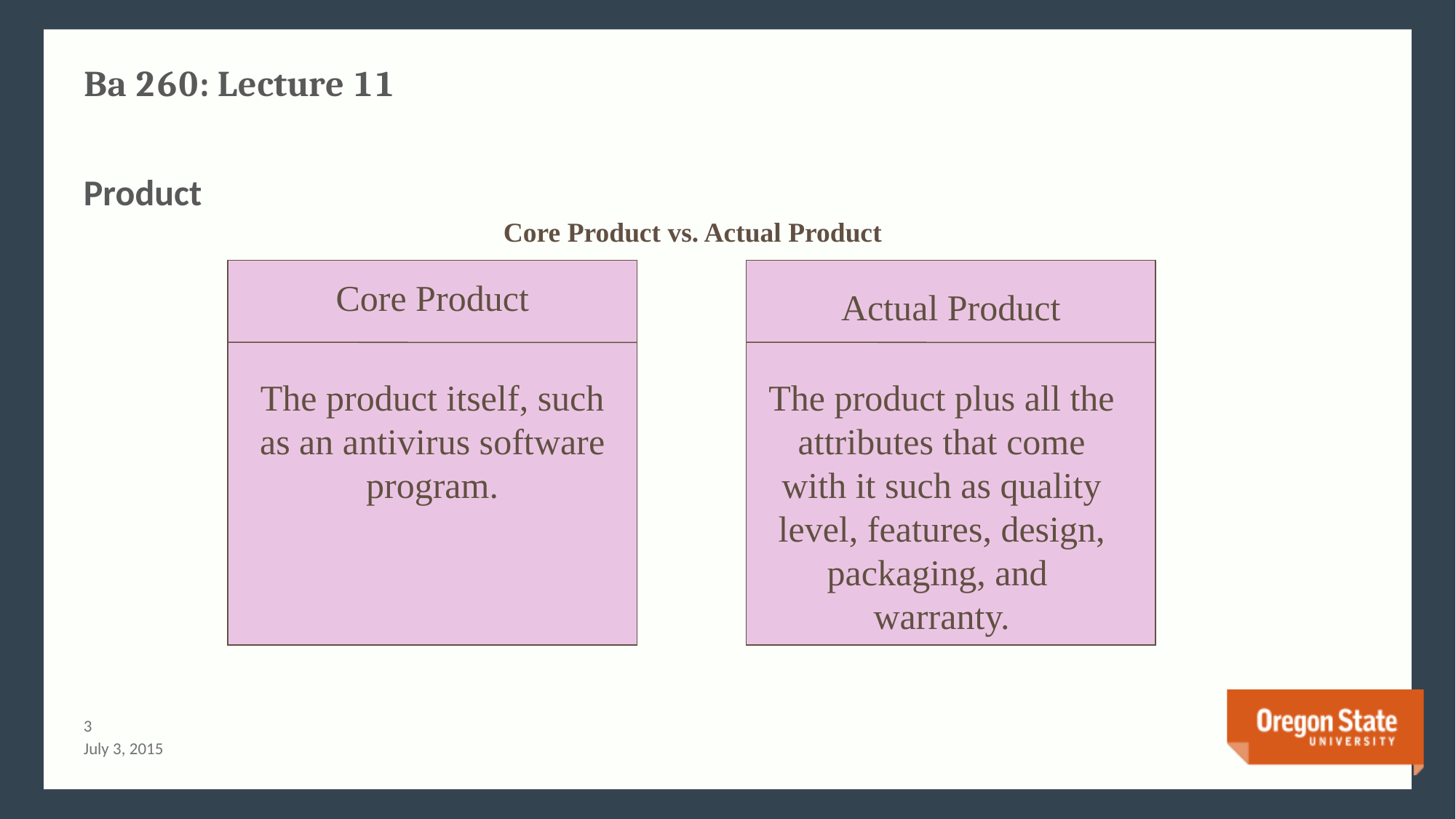

# Ba 260: Lecture 11
Product

Core Product vs. Actual Product

Core Product
Actual Product
The product itself, such as an antivirus software program.
The product plus all the attributes that come with it such as quality level, features, design, packaging, and  warranty.
3
July 3, 2015